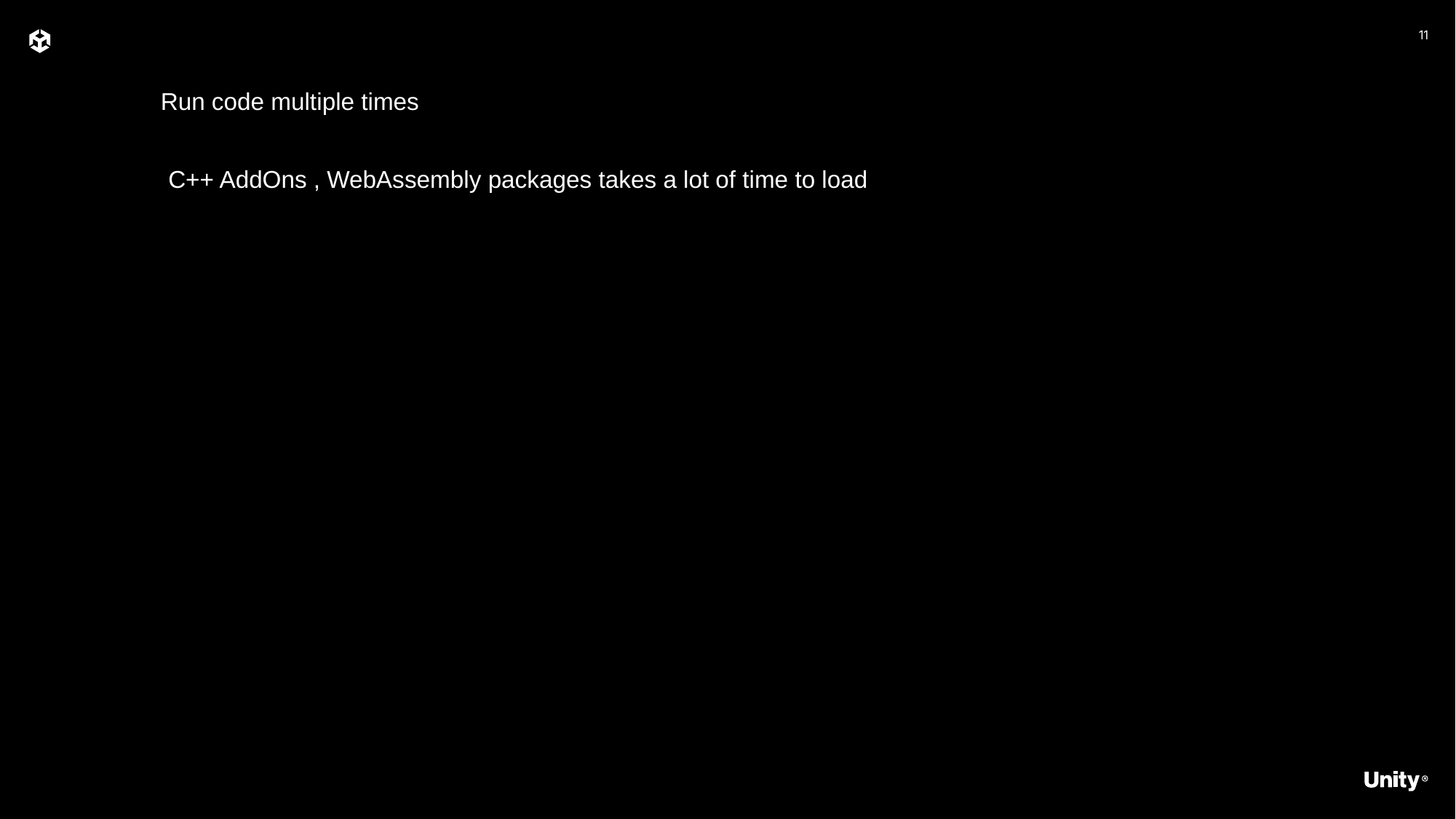

Run code multiple times
C++ AddOns , WebAssembly packages takes a lot of time to load